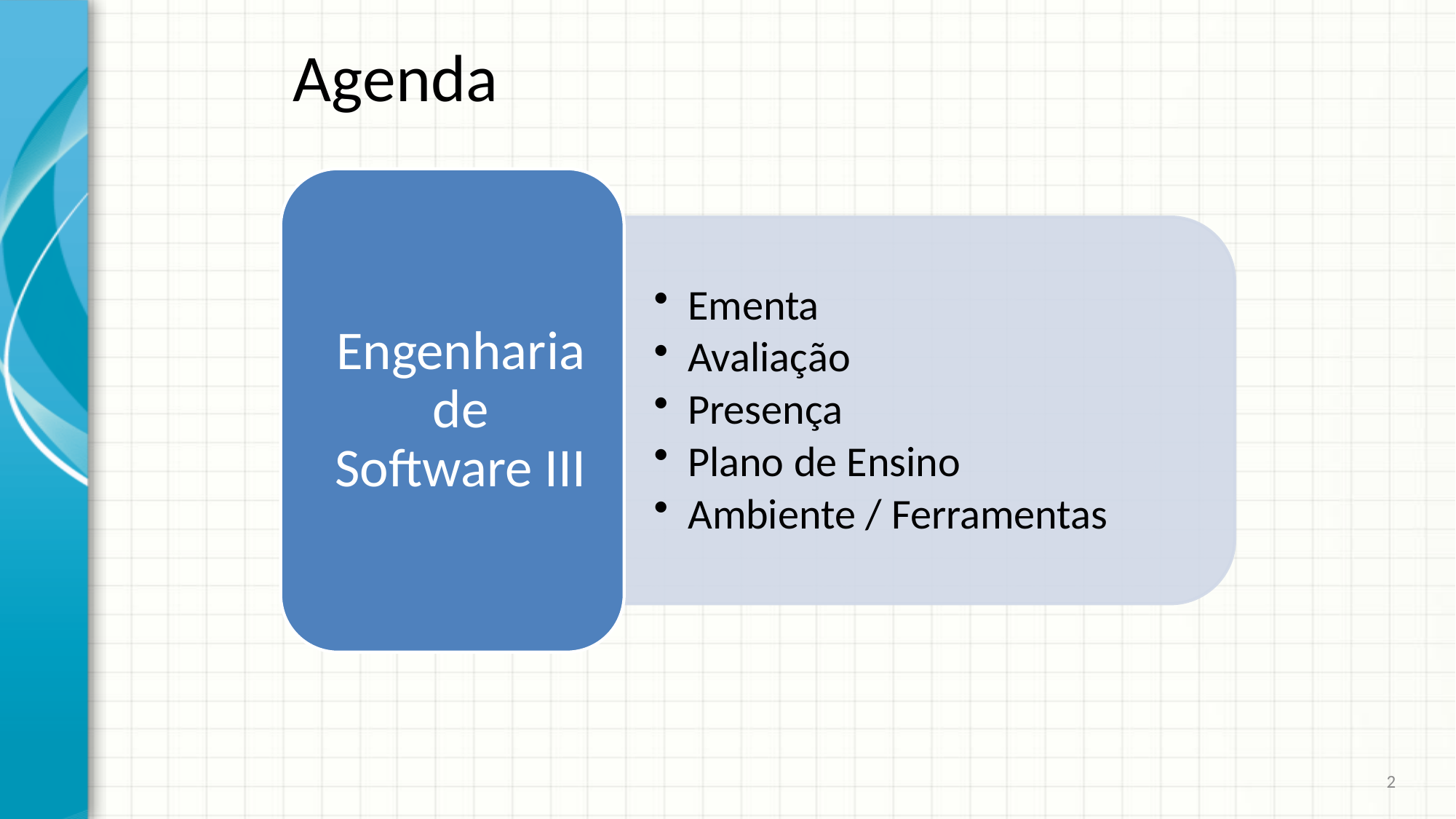

# Agenda
Ementa
Avaliação
Presença
Plano de Ensino
Ambiente / Ferramentas
Engenharia de Software III
2